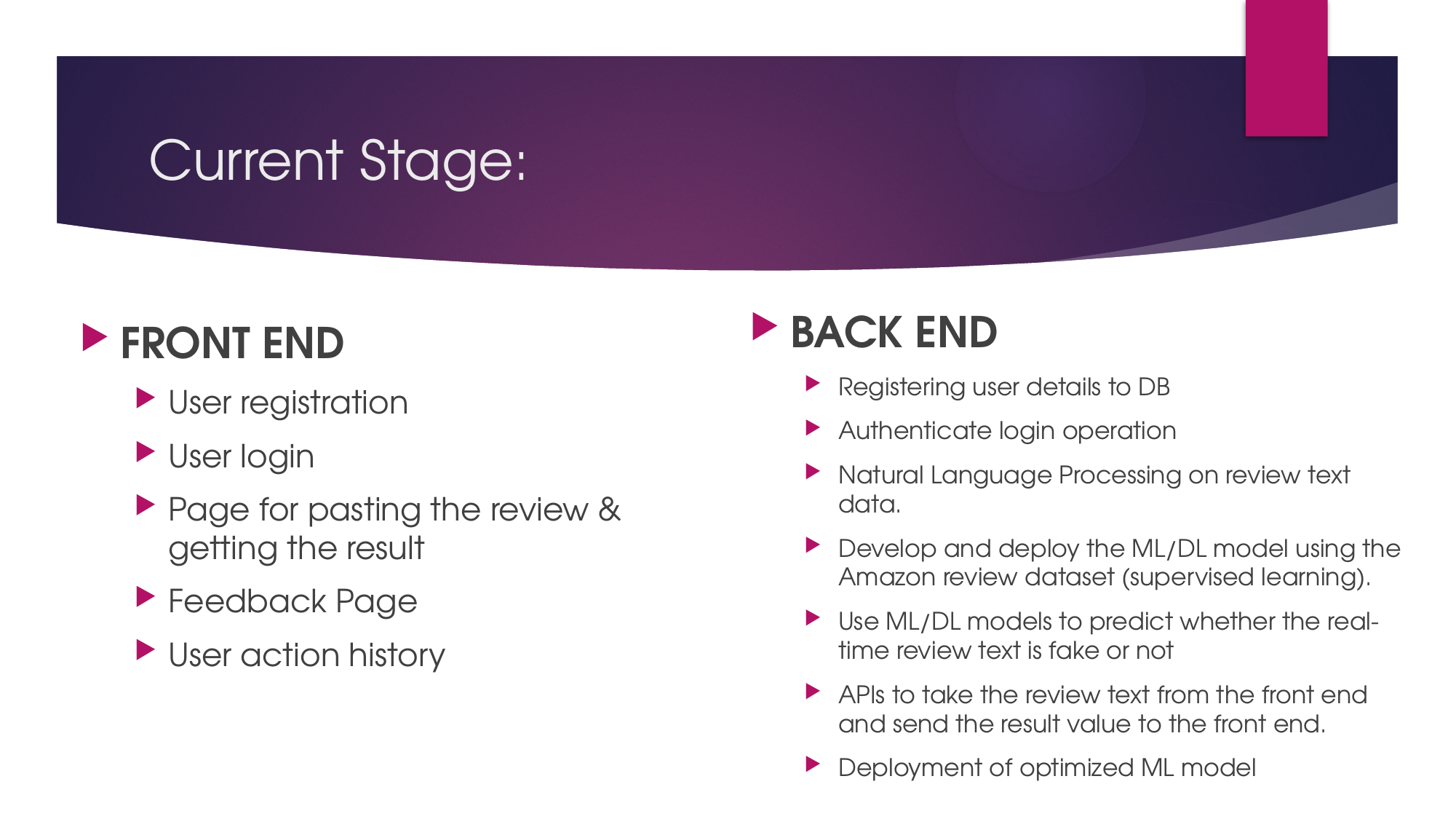

# Current Stage:
BACK END
Registering user details to DB
Authenticate login operation
Natural Language Processing on review text data.
Develop and deploy the ML/DL model using the Amazon review dataset (supervised learning).
Use ML/DL models to predict whether the real-time review text is fake or not
APIs to take the review text from the front end and send the result value to the front end.
Deployment of optimized ML model

FRONT END
User registration
User login
Page for pasting the review & getting the result
Feedback Page
User action history